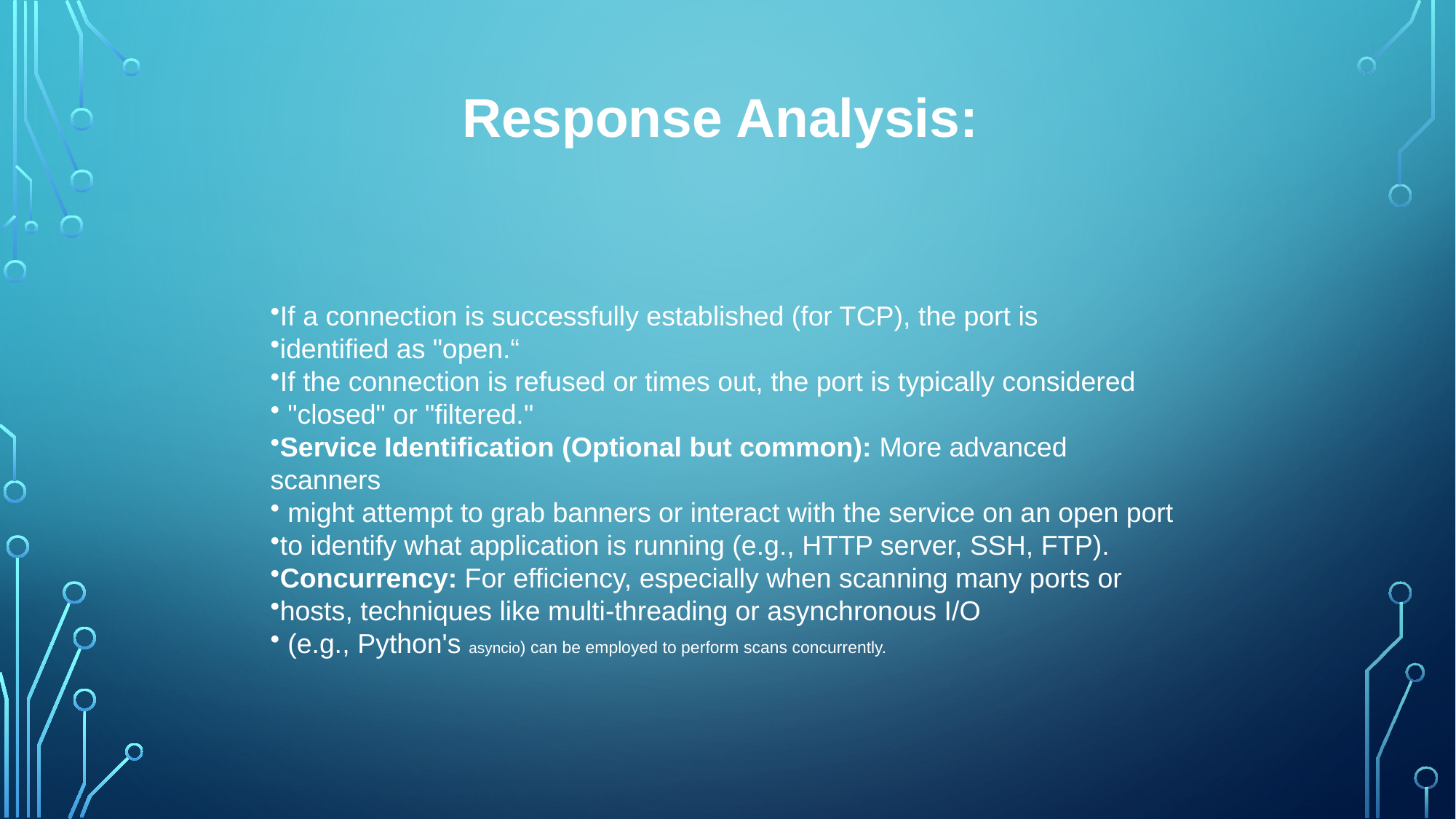

# Response Analysis:
If a connection is successfully established (for TCP), the port is
identified as "open.“
If the connection is refused or times out, the port is typically considered
 "closed" or "filtered."
Service Identification (Optional but common): More advanced scanners
 might attempt to grab banners or interact with the service on an open port
to identify what application is running (e.g., HTTP server, SSH, FTP).
Concurrency: For efficiency, especially when scanning many ports or
hosts, techniques like multi-threading or asynchronous I/O
 (e.g., Python's asyncio) can be employed to perform scans concurrently.